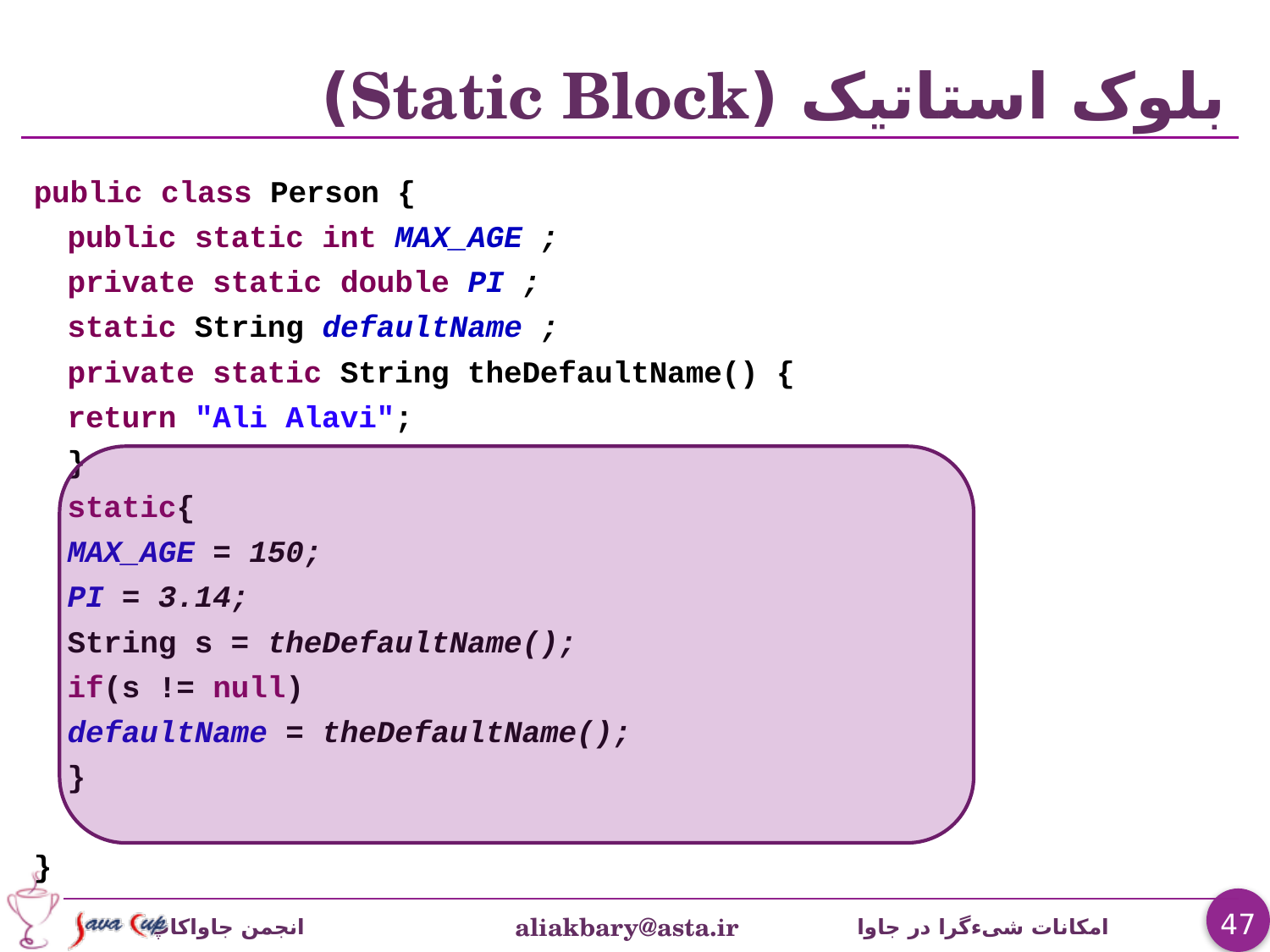

# بلوک استاتیک (Static Block)
public class Person {
	public static int MAX_AGE ;
	private static double PI ;
	static String defaultName ;
	private static String theDefaultName() {
		return "Ali Alavi";
	}
	static{
		MAX_AGE = 150;
		PI = 3.14;
		String s = theDefaultName();
		if(s != null)
			defaultName = theDefaultName();
	}

}